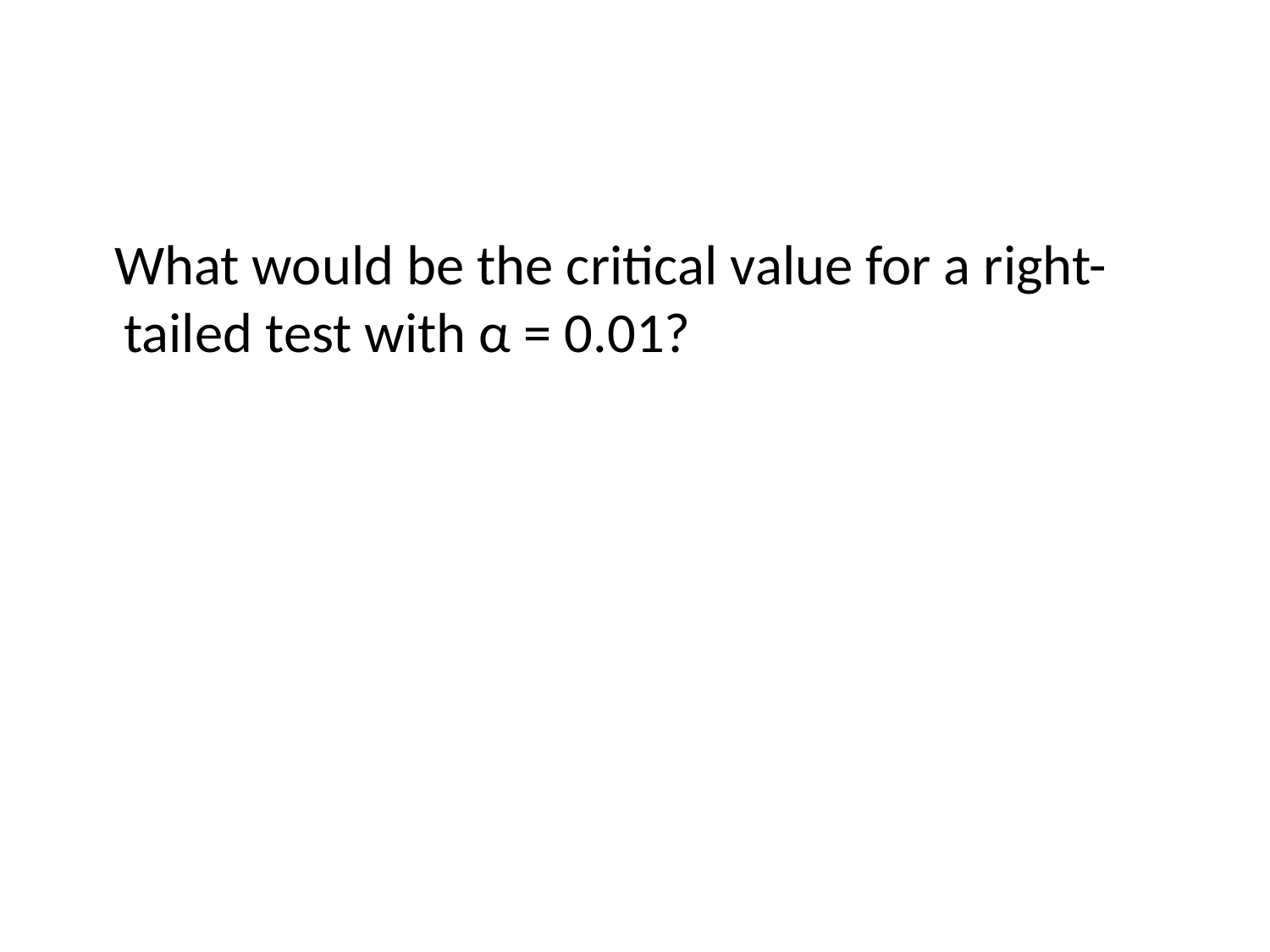

#
   What would be the critical value for a right-tailed test with α = 0.01?